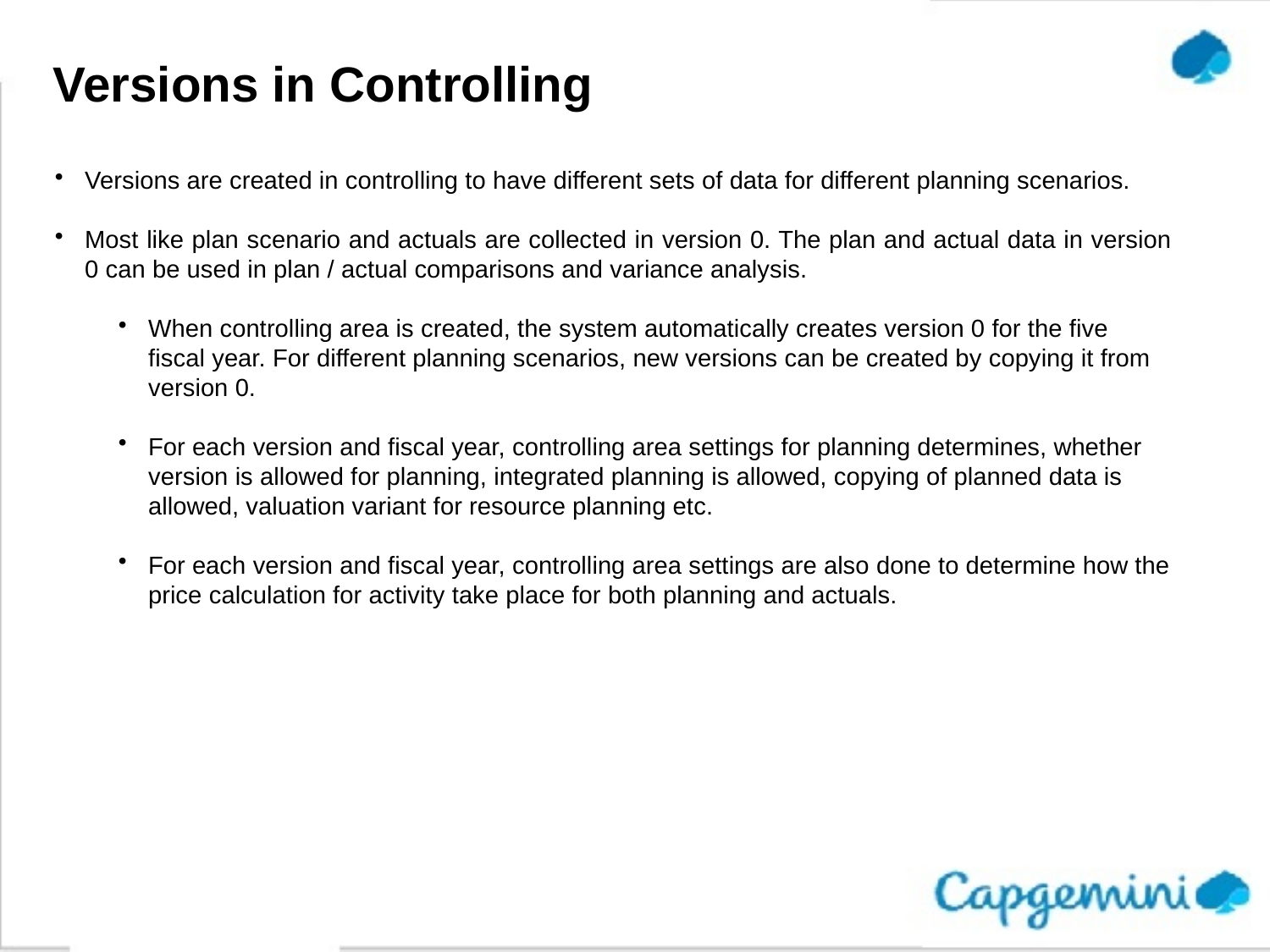

Versions in Controlling
Versions are created in controlling to have different sets of data for different planning scenarios.

Most like plan scenario and actuals are collected in version 0. The plan and actual data in version 0 can be used in plan / actual comparisons and variance analysis.

When controlling area is created, the system automatically creates version 0 for the five fiscal year. For different planning scenarios, new versions can be created by copying it from version 0.

For each version and fiscal year, controlling area settings for planning determines, whether version is allowed for planning, integrated planning is allowed, copying of planned data is allowed, valuation variant for resource planning etc.

For each version and fiscal year, controlling area settings are also done to determine how the price calculation for activity take place for both planning and actuals.